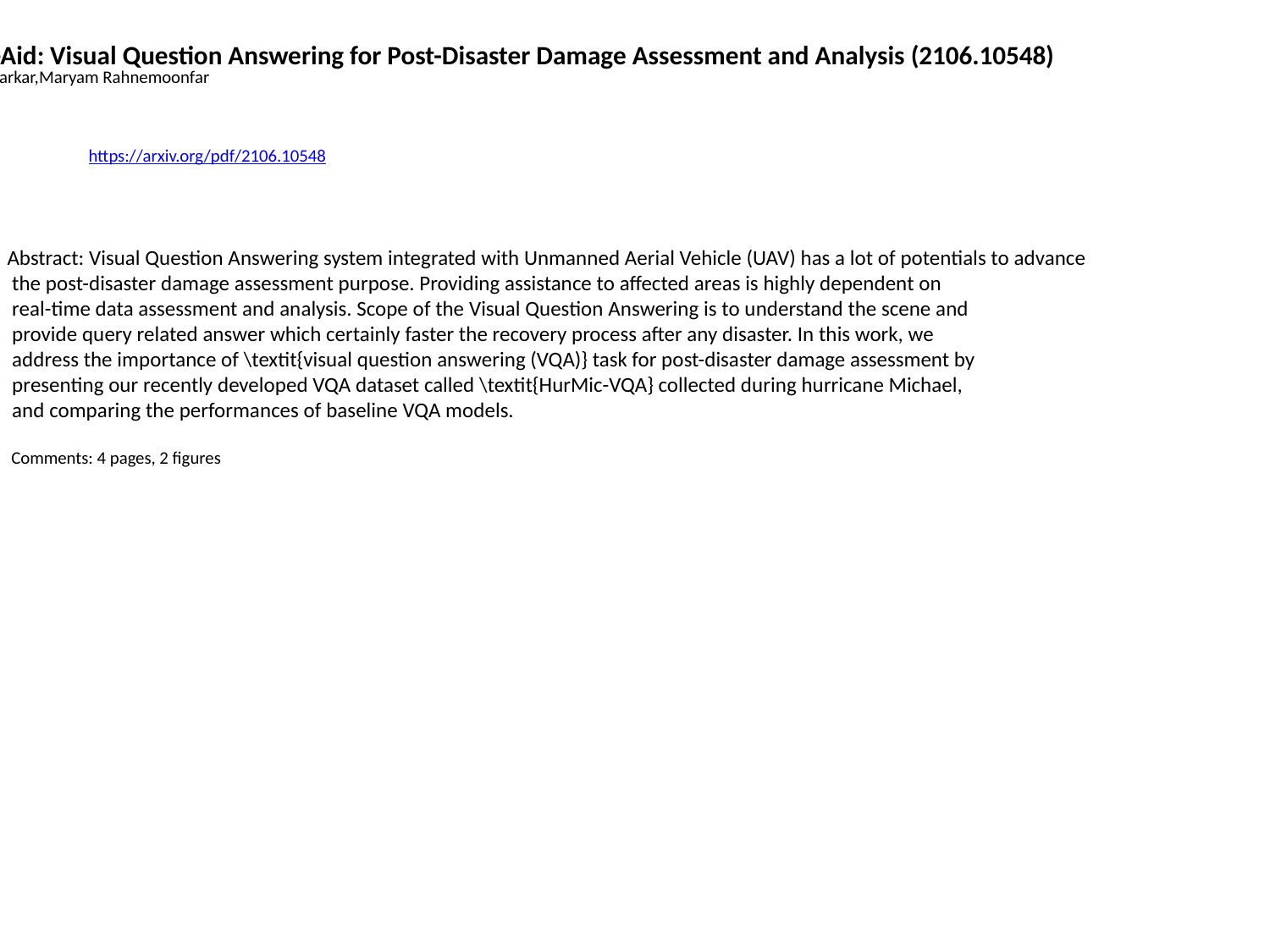

VQA-Aid: Visual Question Answering for Post-Disaster Damage Assessment and Analysis (2106.10548)
Argho Sarkar,Maryam Rahnemoonfar

https://arxiv.org/pdf/2106.10548

Abstract: Visual Question Answering system integrated with Unmanned Aerial Vehicle (UAV) has a lot of potentials to advance
 the post-disaster damage assessment purpose. Providing assistance to affected areas is highly dependent on
 real-time data assessment and analysis. Scope of the Visual Question Answering is to understand the scene and
 provide query related answer which certainly faster the recovery process after any disaster. In this work, we
 address the importance of \textit{visual question answering (VQA)} task for post-disaster damage assessment by
 presenting our recently developed VQA dataset called \textit{HurMic-VQA} collected during hurricane Michael,
 and comparing the performances of baseline VQA models.
 Comments: 4 pages, 2 figures